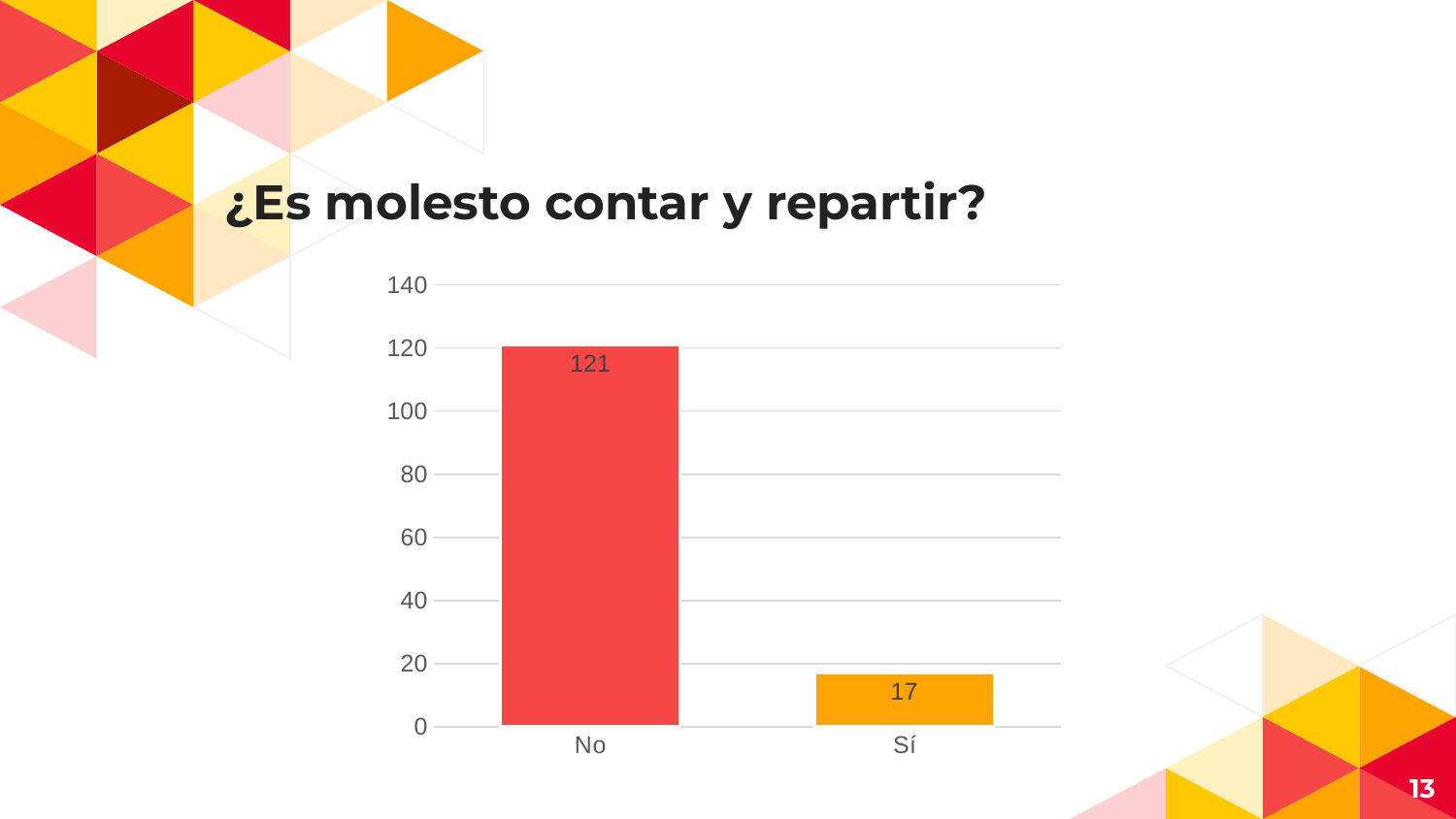

# ¿Es molesto contar y repartir?

### Chart

| Category | Serie 1 |
|---|---|
| No | 121.0 |
| Sí | 17.0 |
13